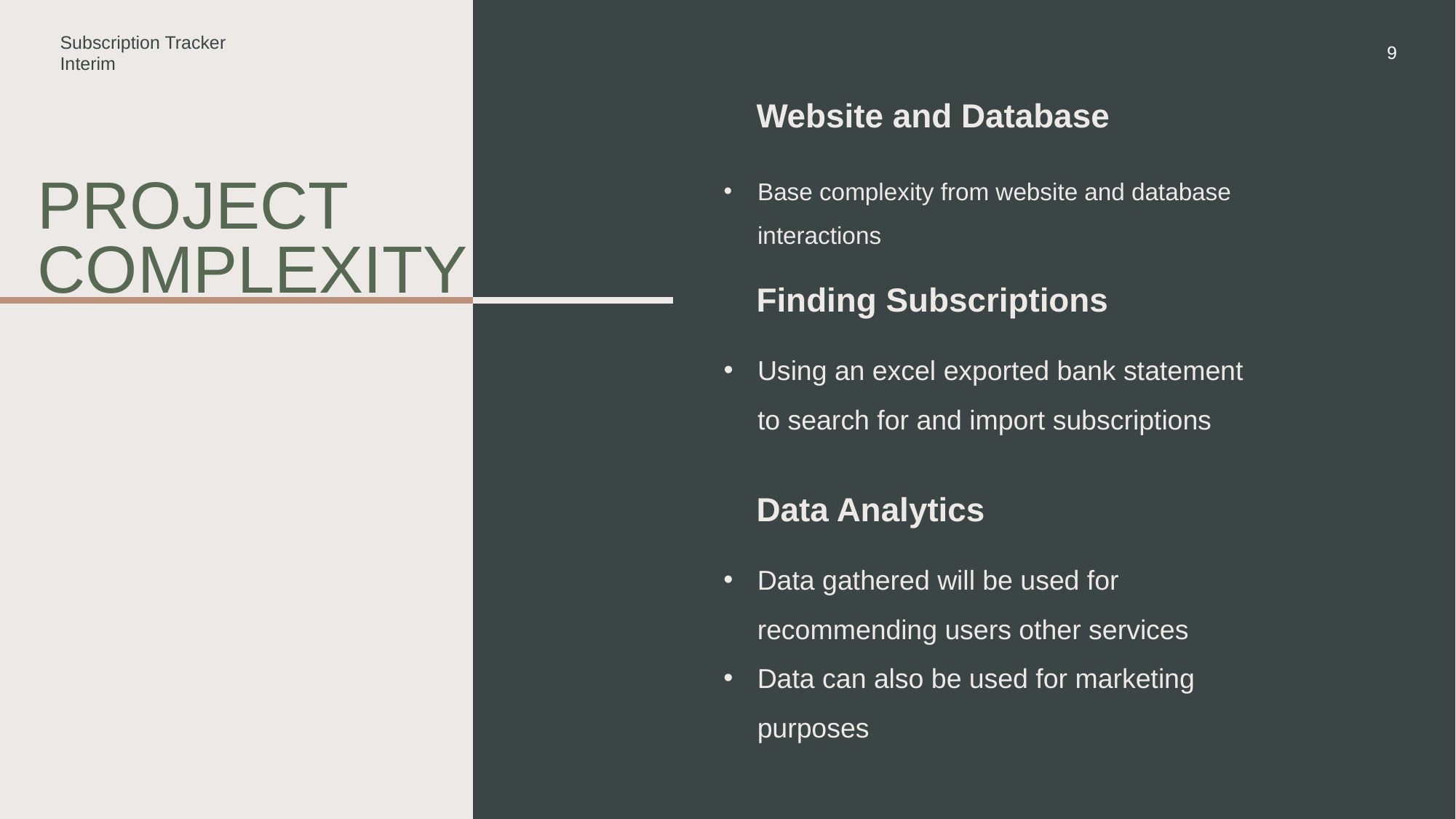

Subscription Tracker
Interim
9
Website and Database
Base complexity from website and database interactions
# Project Complexity
Finding Subscriptions
Using an excel exported bank statement to search for and import subscriptions
Data Analytics
Data gathered will be used for recommending users other services
Data can also be used for marketing purposes